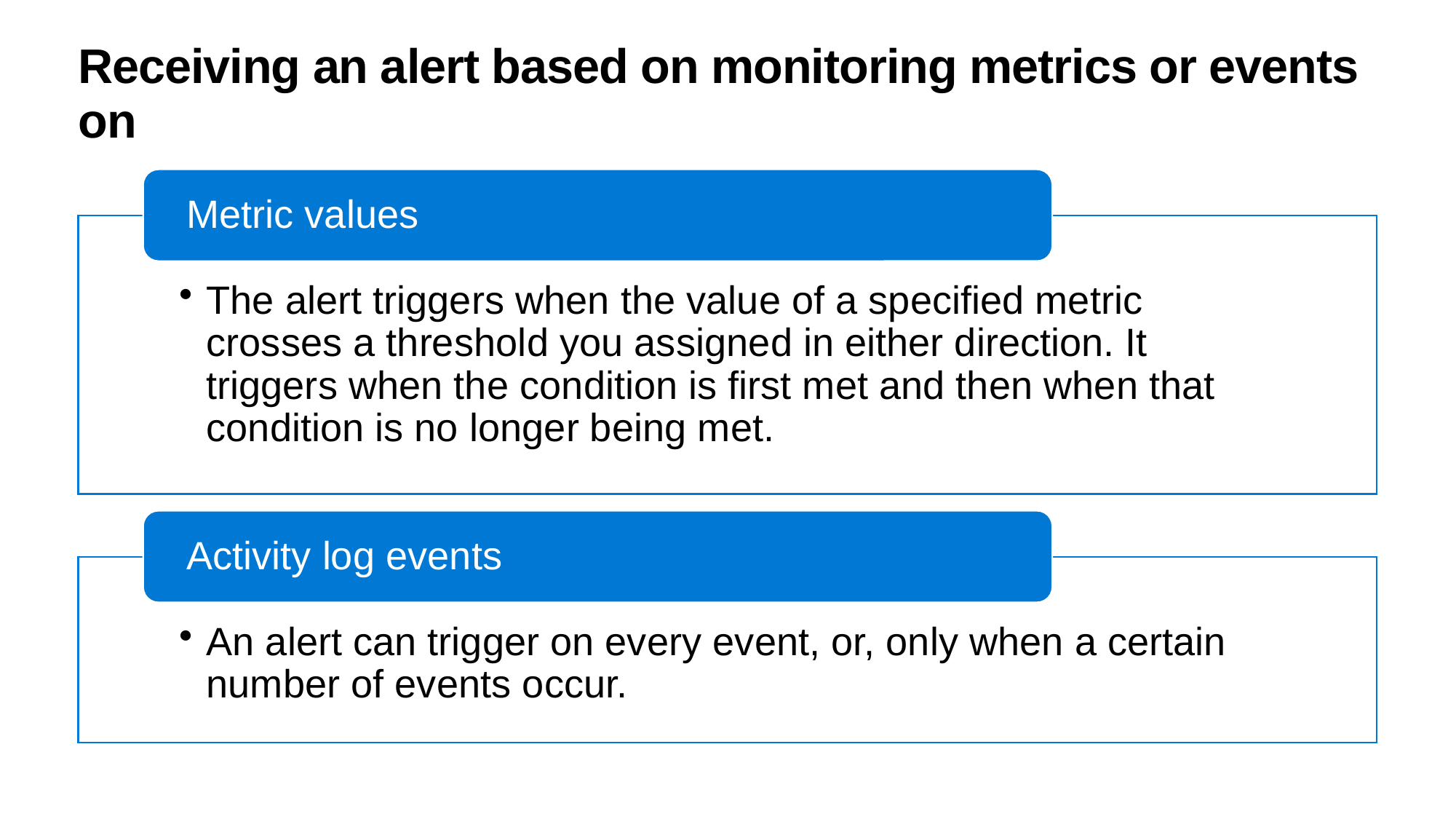

# Receiving an alert based on monitoring metrics or events on
The alert triggers when the value of a specified metric crosses a threshold you assigned in either direction. It triggers when the condition is first met and then when that condition is no longer being met.
Metric values
An alert can trigger on every event, or, only when a certain number of events occur.
Activity log events